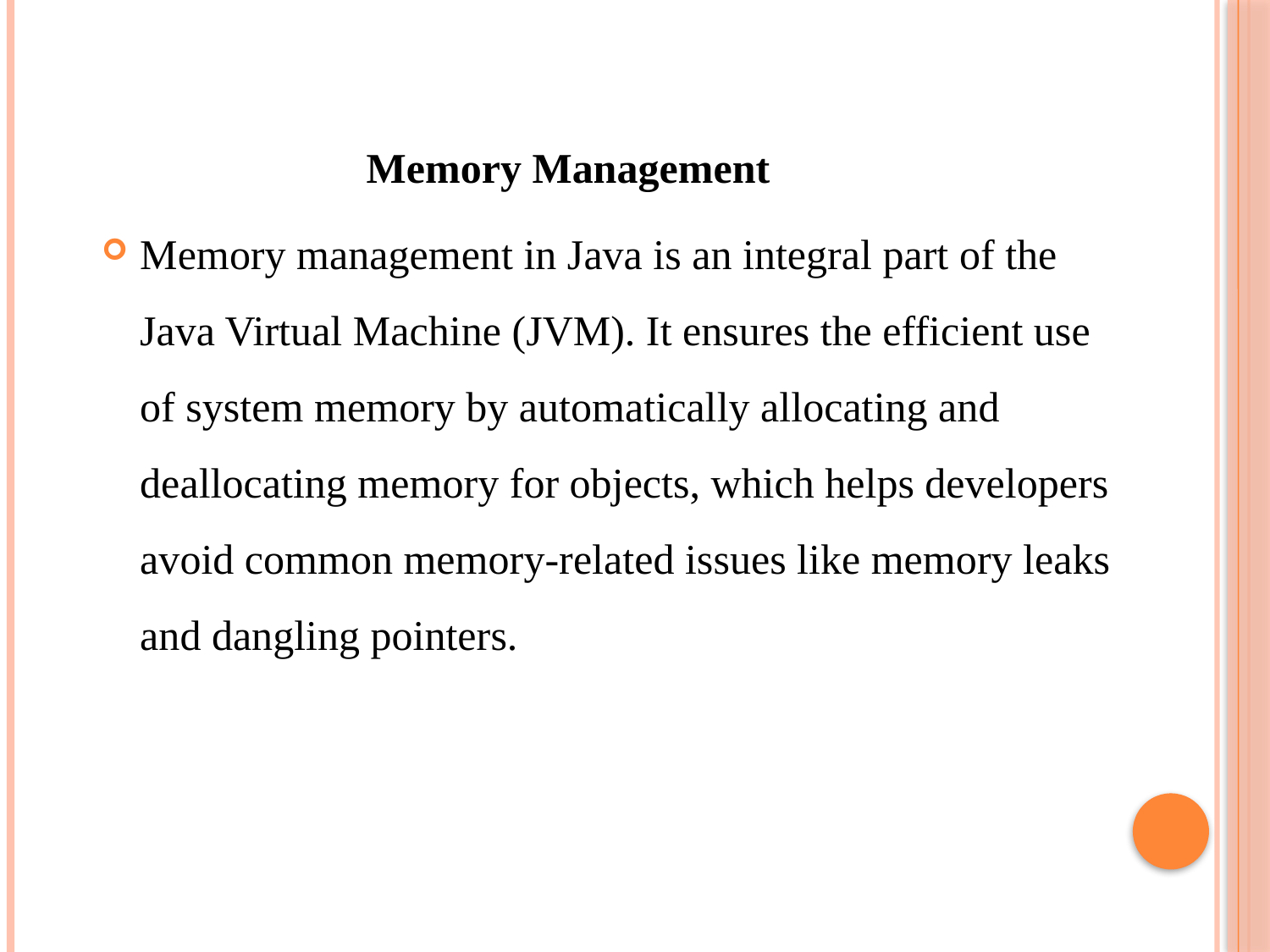

Memory Management
Memory management in Java is an integral part of the Java Virtual Machine (JVM). It ensures the efficient use of system memory by automatically allocating and deallocating memory for objects, which helps developers avoid common memory-related issues like memory leaks and dangling pointers.